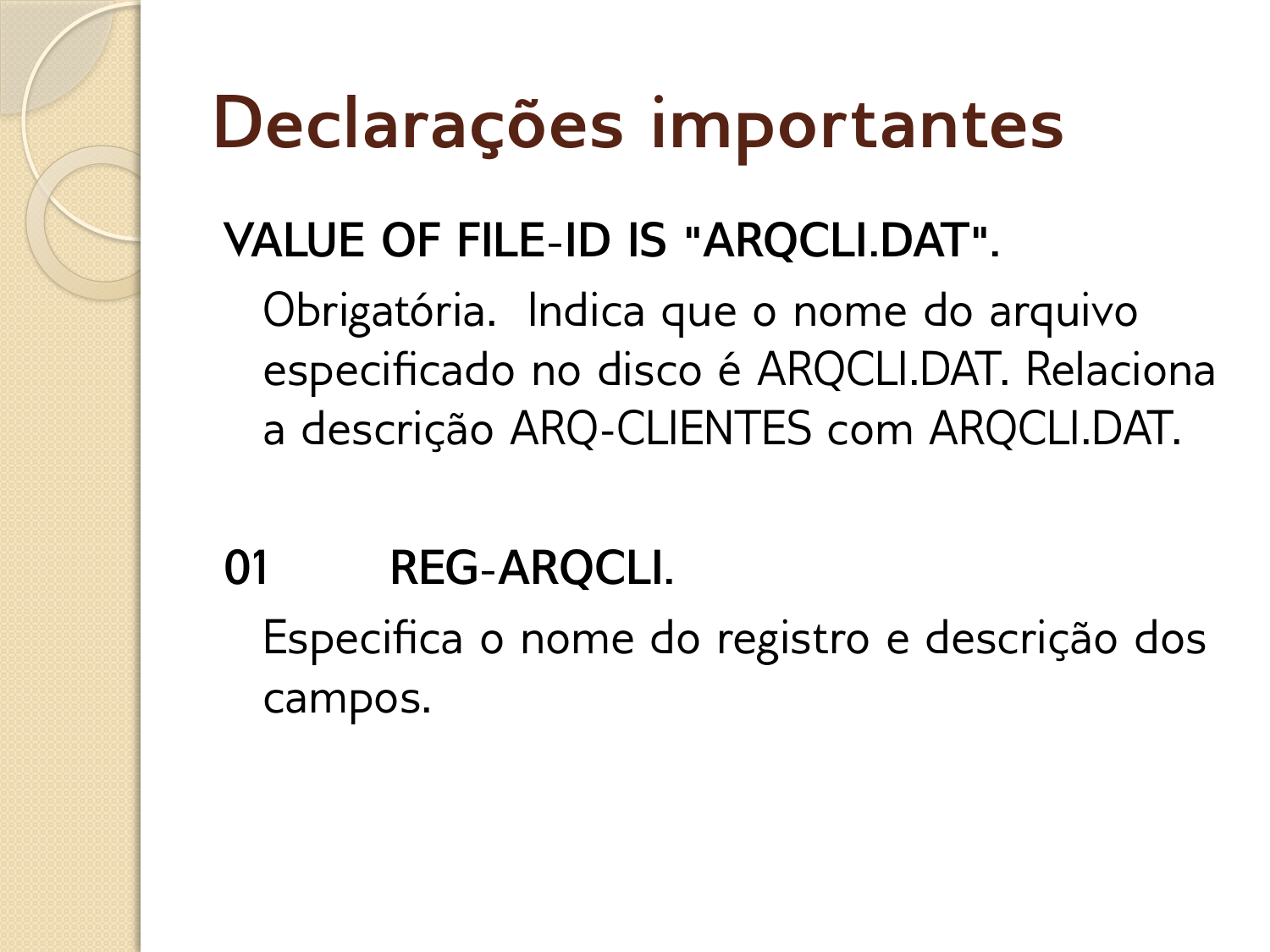

# Declarações importantes
VALUE OF FILE-ID IS "ARQCLI.DAT".
	Obrigatória.  Indica que o nome do arquivo especificado no disco é ARQCLI.DAT. Relaciona a descrição ARQ-CLIENTES com ARQCLI.DAT.

01	REG-ARQCLI.
	Especifica o nome do registro e descrição dos campos.